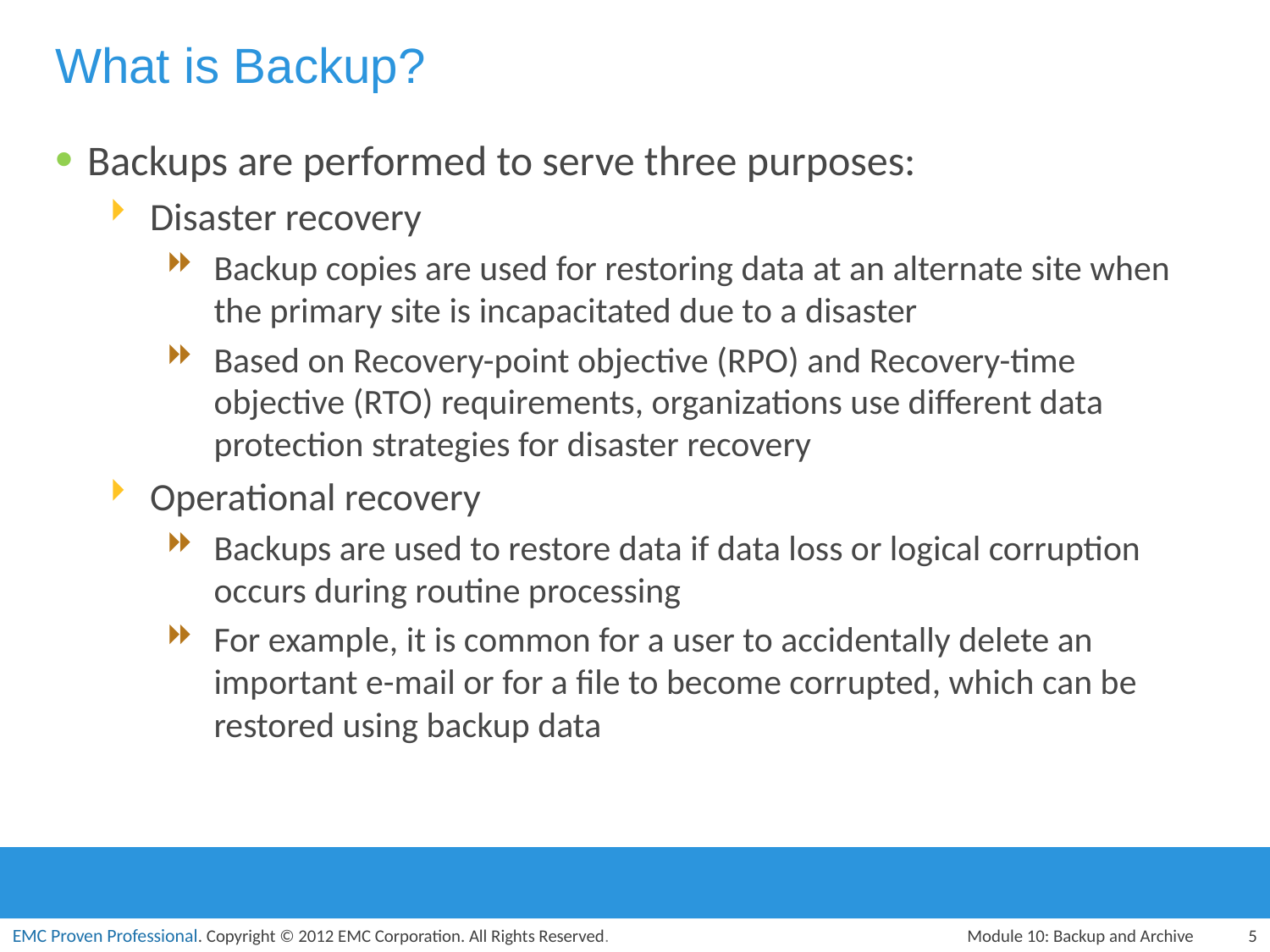

# What is Backup?
Backups are performed to serve three purposes:
Disaster recovery
Backup copies are used for restoring data at an alternate site when the primary site is incapacitated due to a disaster
Based on Recovery-point objective (RPO) and Recovery-time objective (RTO) requirements, organizations use different data protection strategies for disaster recovery
Operational recovery
Backups are used to restore data if data loss or logical corruption occurs during routine processing
For example, it is common for a user to accidentally delete an important e-mail or for a file to become corrupted, which can be restored using backup data
Module 10: Backup and Archive
5